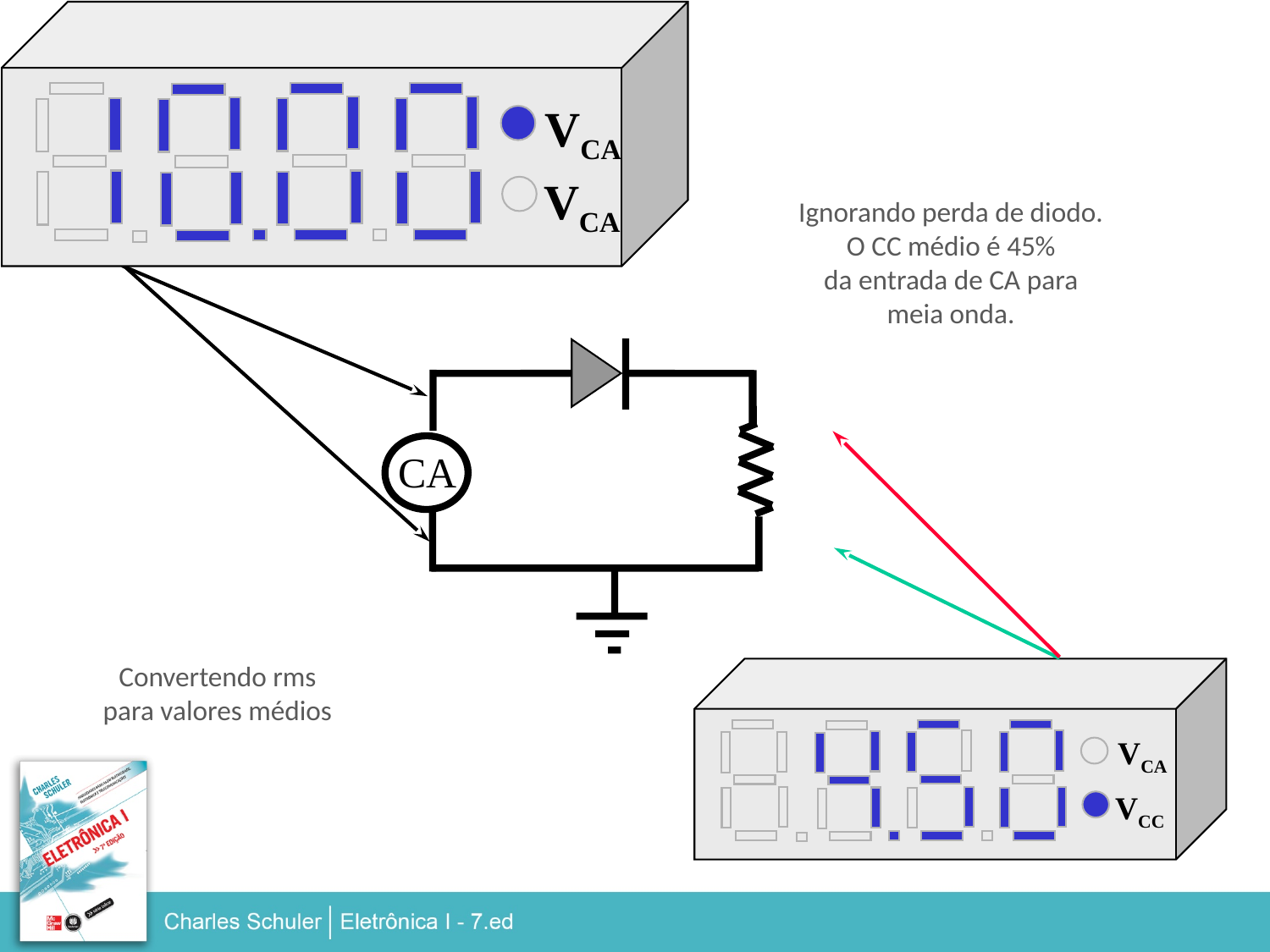

Vac

VCA

Vdc

VCA

Ignorando perda de diodo.
O CC médio é 45%
da entrada de CA para
meia onda.

VCA

VCC

CA

Convertendo rms
para valores médios